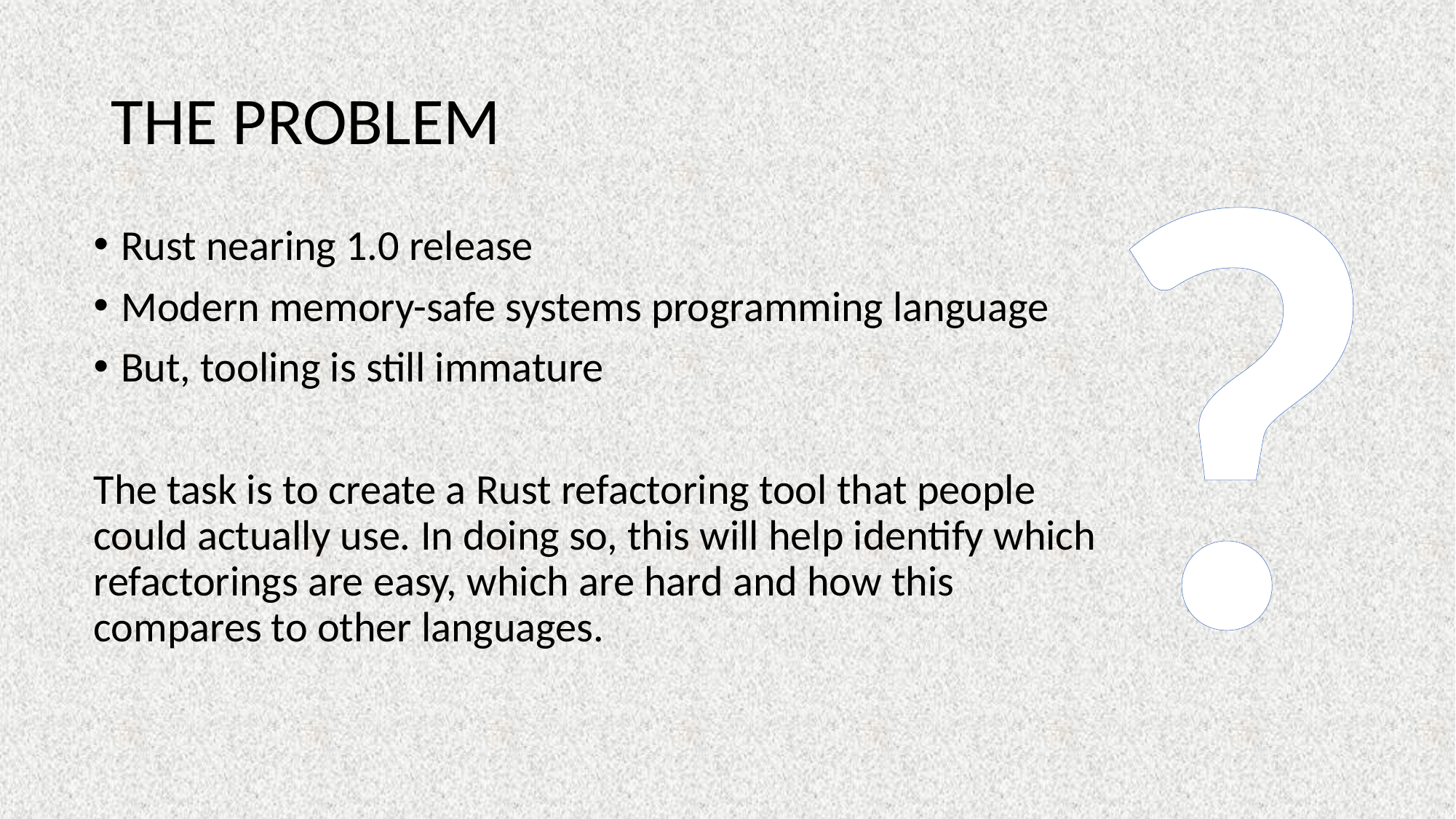

?
# THE PROBLEM
Rust nearing 1.0 release
Modern memory-safe systems programming language
But, tooling is still immature

The task is to create a Rust refactoring tool that people could actually use. In doing so, this will help identify which refactorings are easy, which are hard and how this compares to other languages.